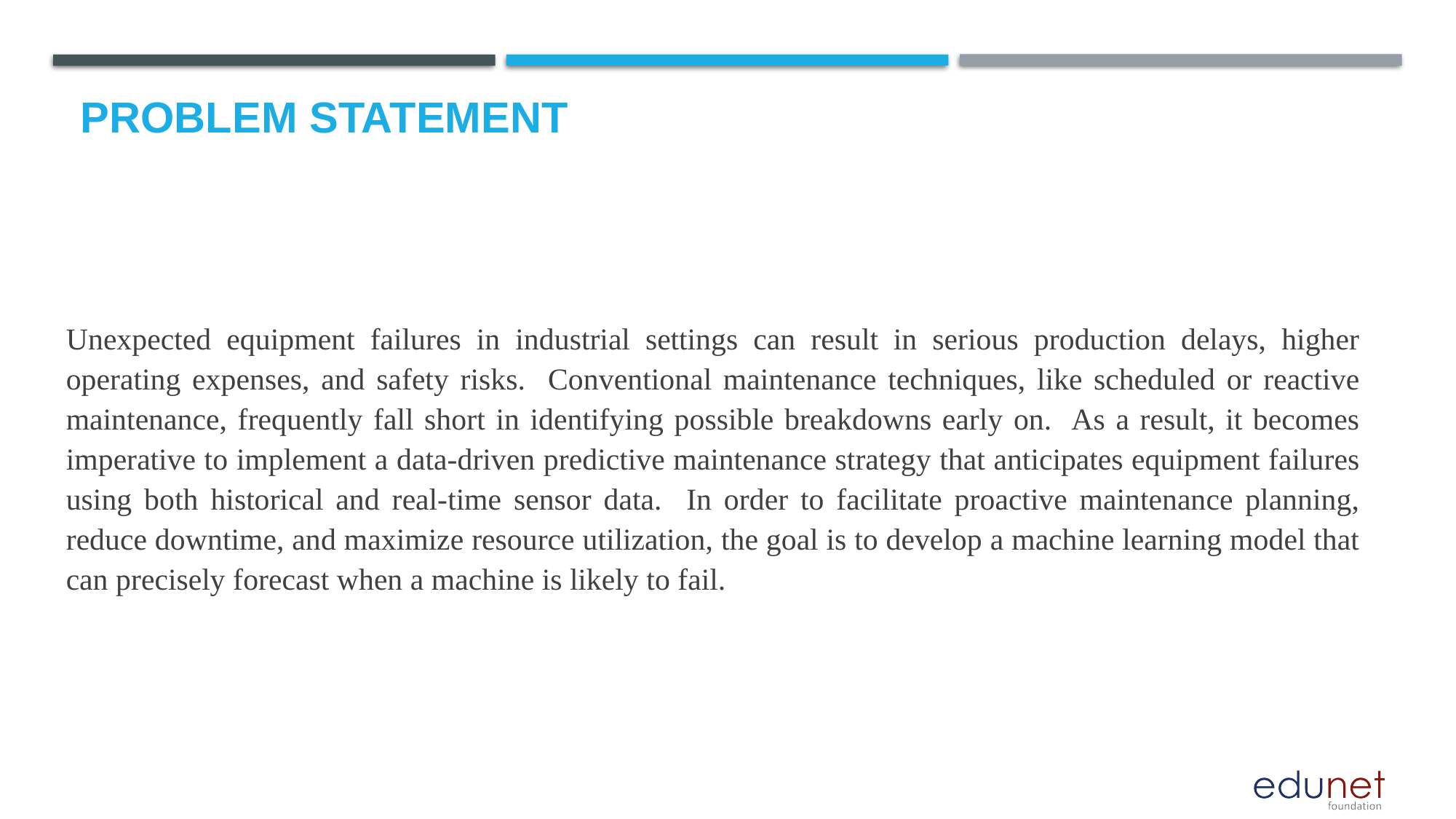

# Problem Statement
Unexpected equipment failures in industrial settings can result in serious production delays, higher operating expenses, and safety risks.  Conventional maintenance techniques, like scheduled or reactive maintenance, frequently fall short in identifying possible breakdowns early on.  As a result, it becomes imperative to implement a data-driven predictive maintenance strategy that anticipates equipment failures using both historical and real-time sensor data.  In order to facilitate proactive maintenance planning, reduce downtime, and maximize resource utilization, the goal is to develop a machine learning model that can precisely forecast when a machine is likely to fail.